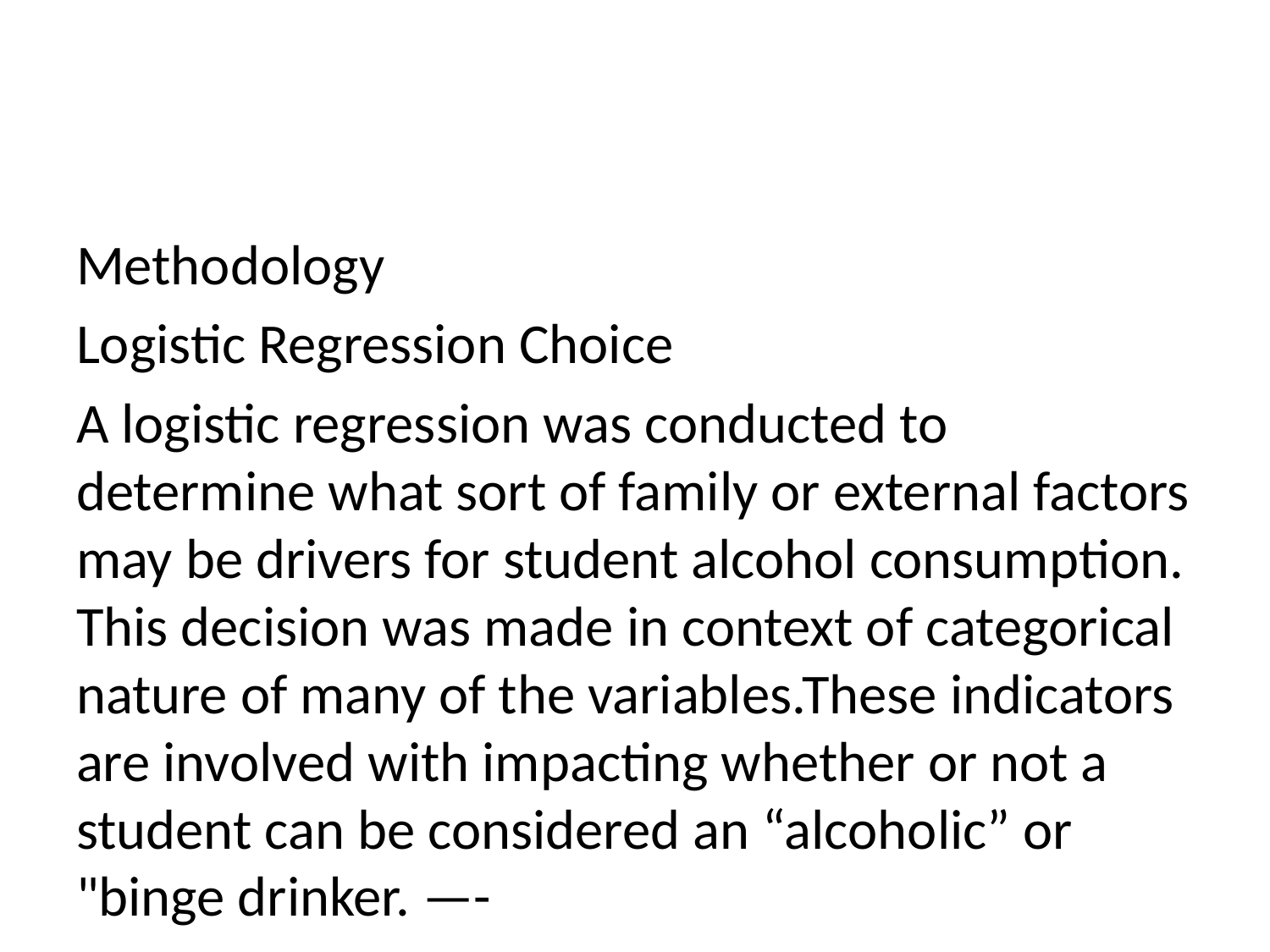

Methodology
Logistic Regression Choice
A logistic regression was conducted to determine what sort of family or external factors may be drivers for student alcohol consumption. This decision was made in context of categorical nature of many of the variables.These indicators are involved with impacting whether or not a student can be considered an “alcoholic” or "binge drinker. —-